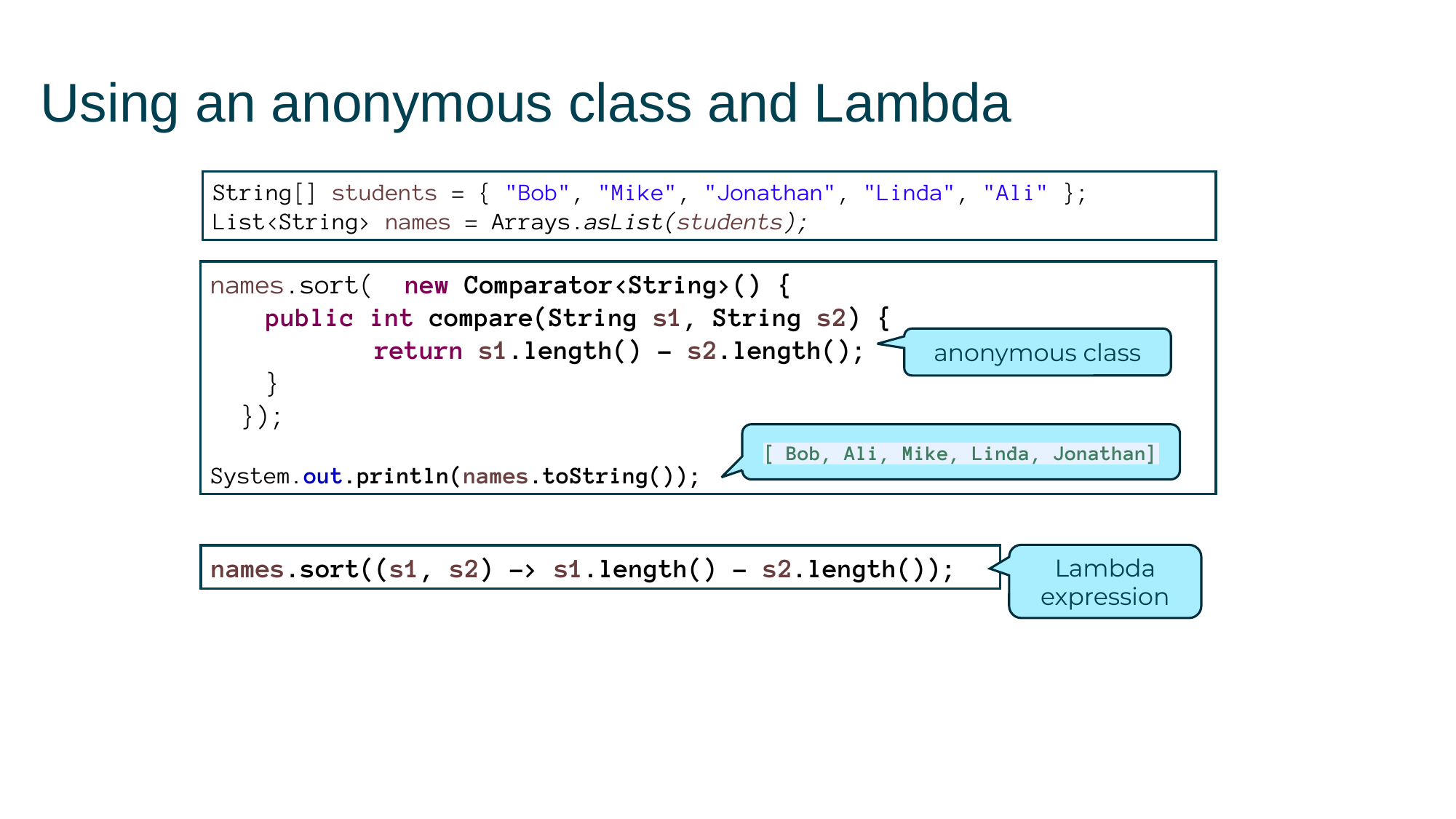

# Using an anonymous class and Lambda
String[] students = { "Bob", "Mike", "Jonathan", "Linda", "Ali" };
List<String> names = Arrays.asList(students);
names.sort(  new Comparator<String>() {
public int compare(String s1, String s2) {
	return s1.length() - s2.length();
}
  });

System.out.println(names.toString());
anonymous class
[ Bob, Ali, Mike, Linda, Jonathan]
Lambda expression
names.sort((s1, s2) -> s1.length() - s2.length());